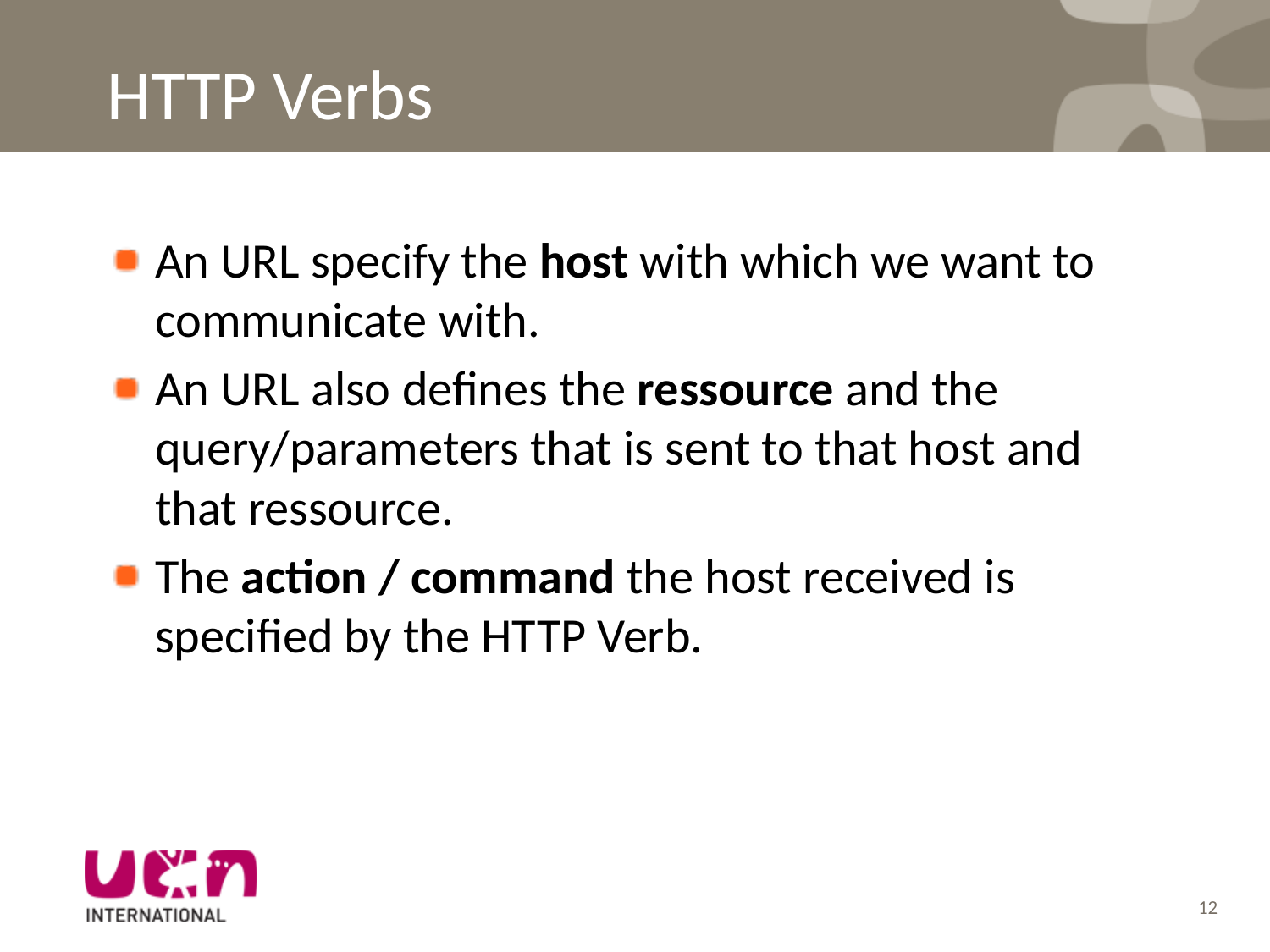

# HTTP Verbs
An URL specify the host with which we want to communicate with.
An URL also defines the ressource and the query/parameters that is sent to that host and that ressource.
The action / command the host received is specified by the HTTP Verb.

12